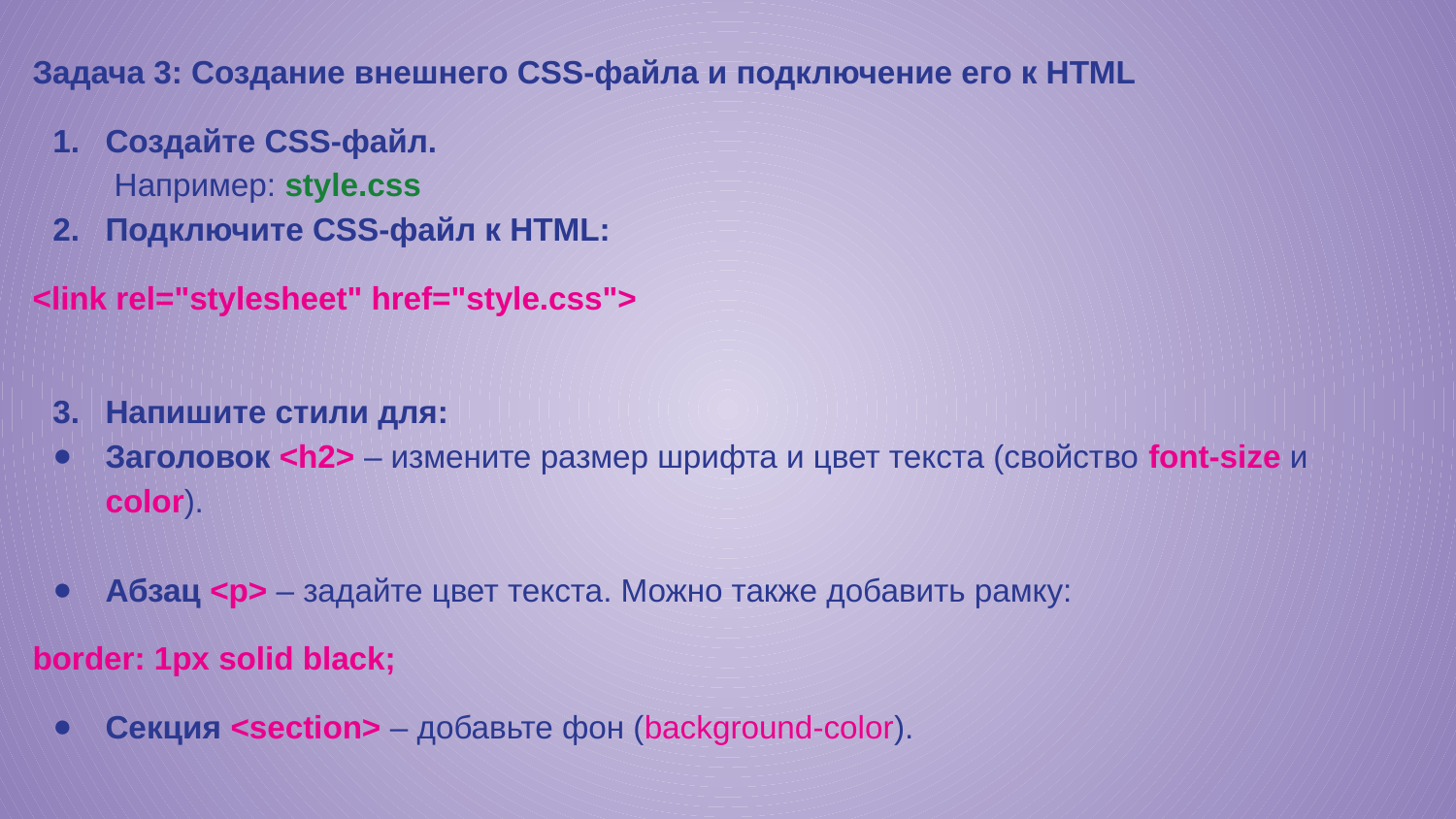

Задача 3: Создание внешнего CSS-файла и подключение его к HTML
Создайте CSS-файл.
 Например: style.css
Подключите CSS-файл к HTML:
<link rel="stylesheet" href="style.css">

Напишите стили для:
Заголовок <h2> – измените размер шрифта и цвет текста (свойство font-size и color).
Абзац <p> – задайте цвет текста. Можно также добавить рамку:
border: 1px solid black;
Секция <section> – добавьте фон (background-color).